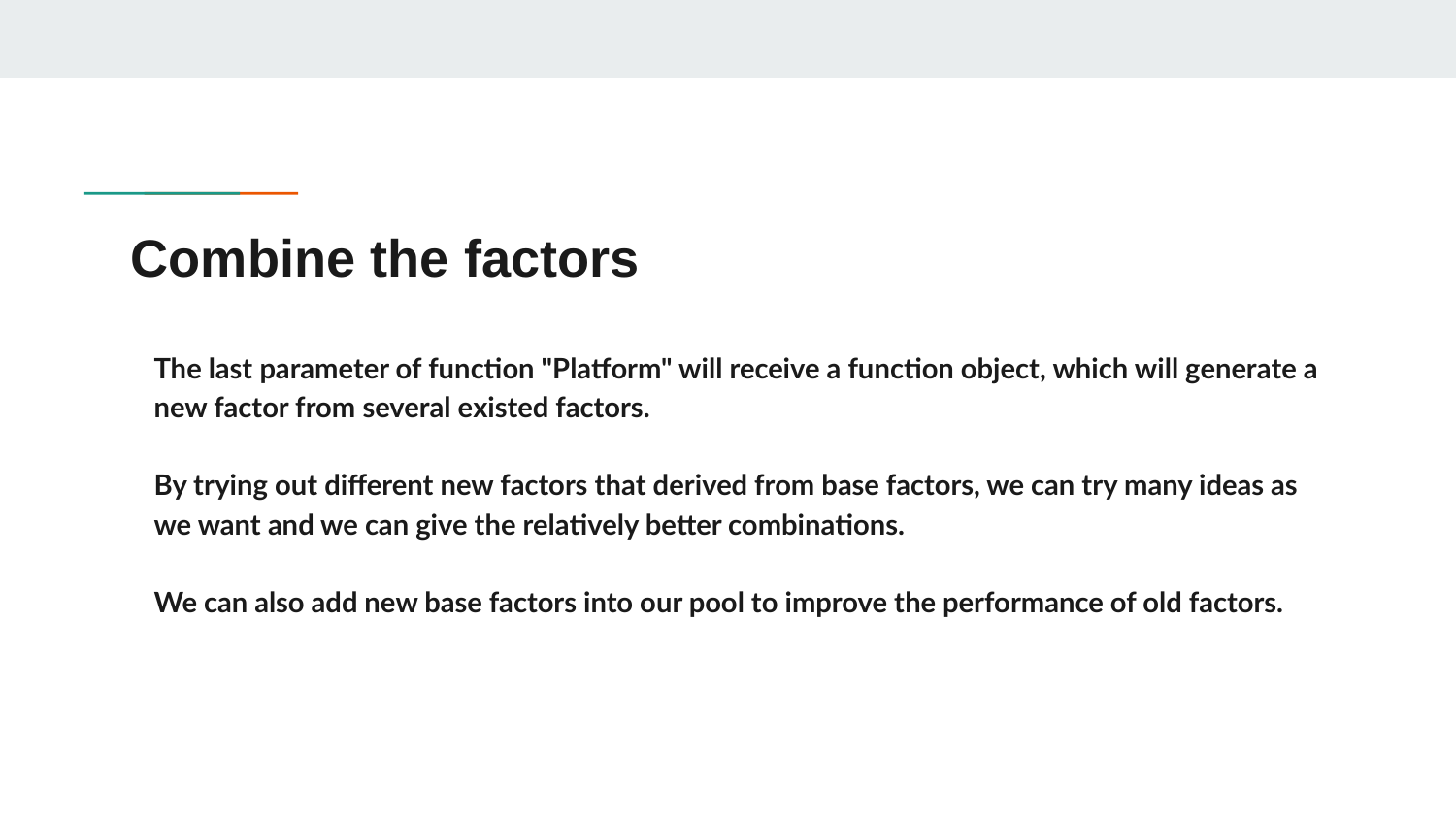

# Combine the factors
The last parameter of function "Platform" will receive a function object, which will generate a new factor from several existed factors.

By trying out different new factors that derived from base factors, we can try many ideas as we want and we can give the relatively better combinations.

We can also add new base factors into our pool to improve the performance of old factors.